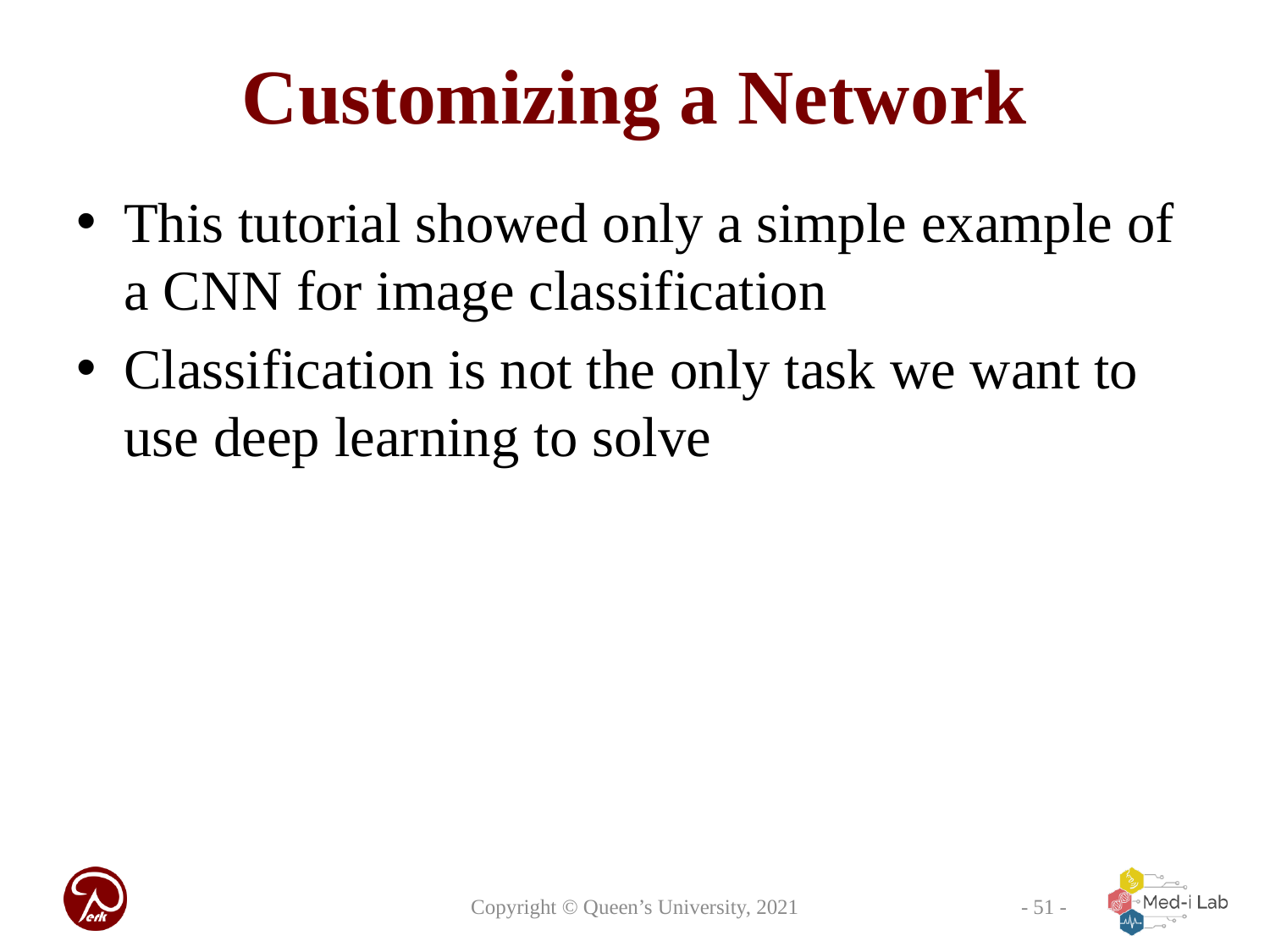

# Customizing a Network
This tutorial showed only a simple example of a CNN for image classification
Classification is not the only task we want to use deep learning to solve

Copyright © Queen’s University, 2021
- 51 -